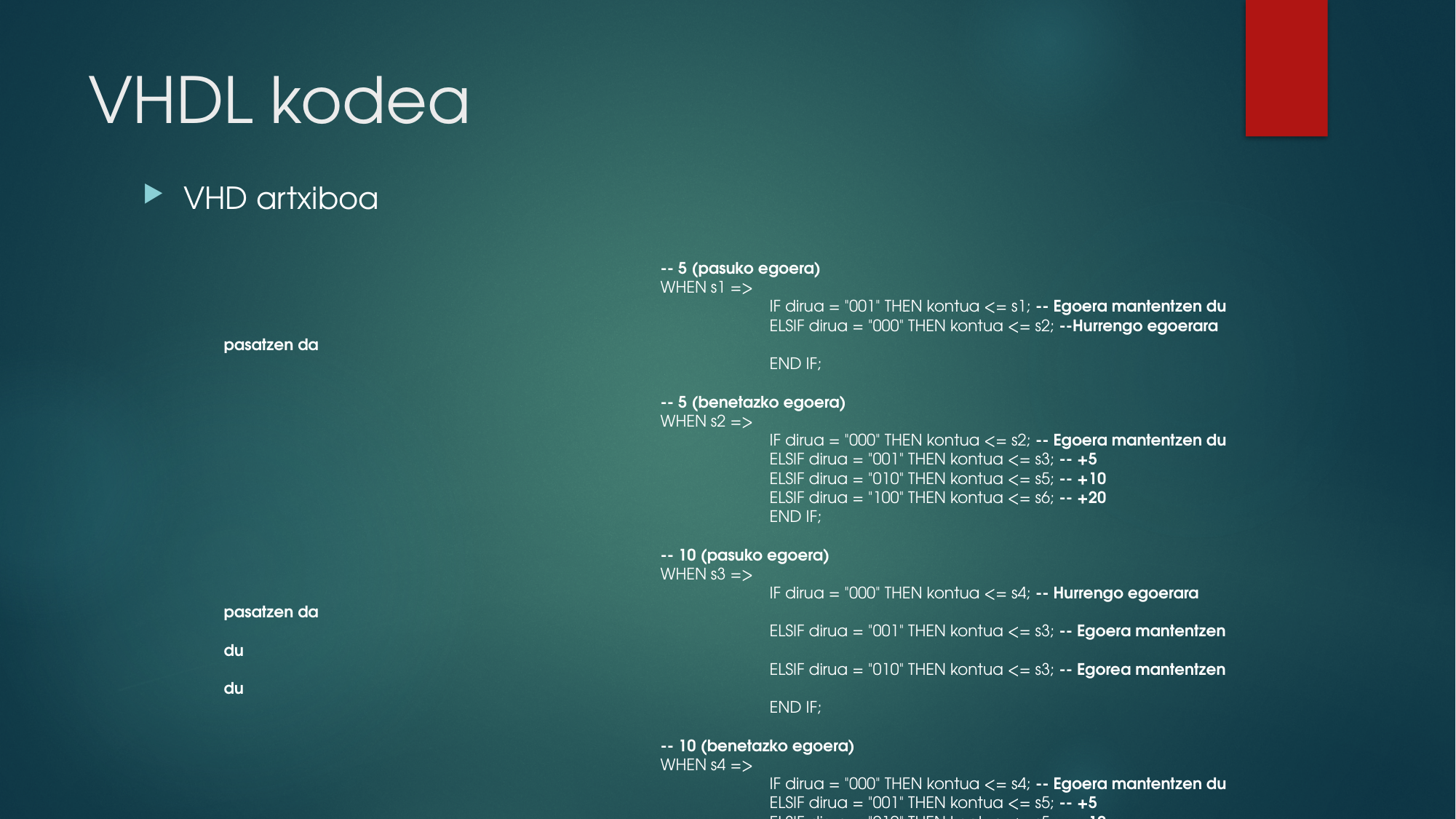

# VHDL kodea
VHD artxiboa

				-- 5 (pasuko egoera)
				WHEN s1 =>
					IF dirua = "001" THEN kontua <= s1; -- Egoera mantentzen du
					ELSIF dirua = "000" THEN kontua <= s2; --Hurrengo egoerara pasatzen da
					END IF;

				-- 5 (benetazko egoera)
				WHEN s2 =>
					IF dirua = "000" THEN kontua <= s2; -- Egoera mantentzen du
					ELSIF dirua = "001" THEN kontua <= s3; -- +5
					ELSIF dirua = "010" THEN kontua <= s5; -- +10
					ELSIF dirua = "100" THEN kontua <= s6; -- +20
					END IF;

				-- 10 (pasuko egoera)
				WHEN s3 =>
					IF dirua = "000" THEN kontua <= s4; -- Hurrengo egoerara pasatzen da
					ELSIF dirua = "001" THEN kontua <= s3; -- Egoera mantentzen du
					ELSIF dirua = "010" THEN kontua <= s3; -- Egorea mantentzen du
					END IF;

				-- 10 (benetazko egoera)
				WHEN s4 =>
					IF dirua = "000" THEN kontua <= s4; -- Egoera mantentzen du
					ELSIF dirua = "001" THEN kontua <= s5; -- +5
					ELSIF dirua = "010" THEN kontua <= s5; -- +10
					ELSIF dirua = "100" THEN kontua <= s7; -- +20
					END IF;